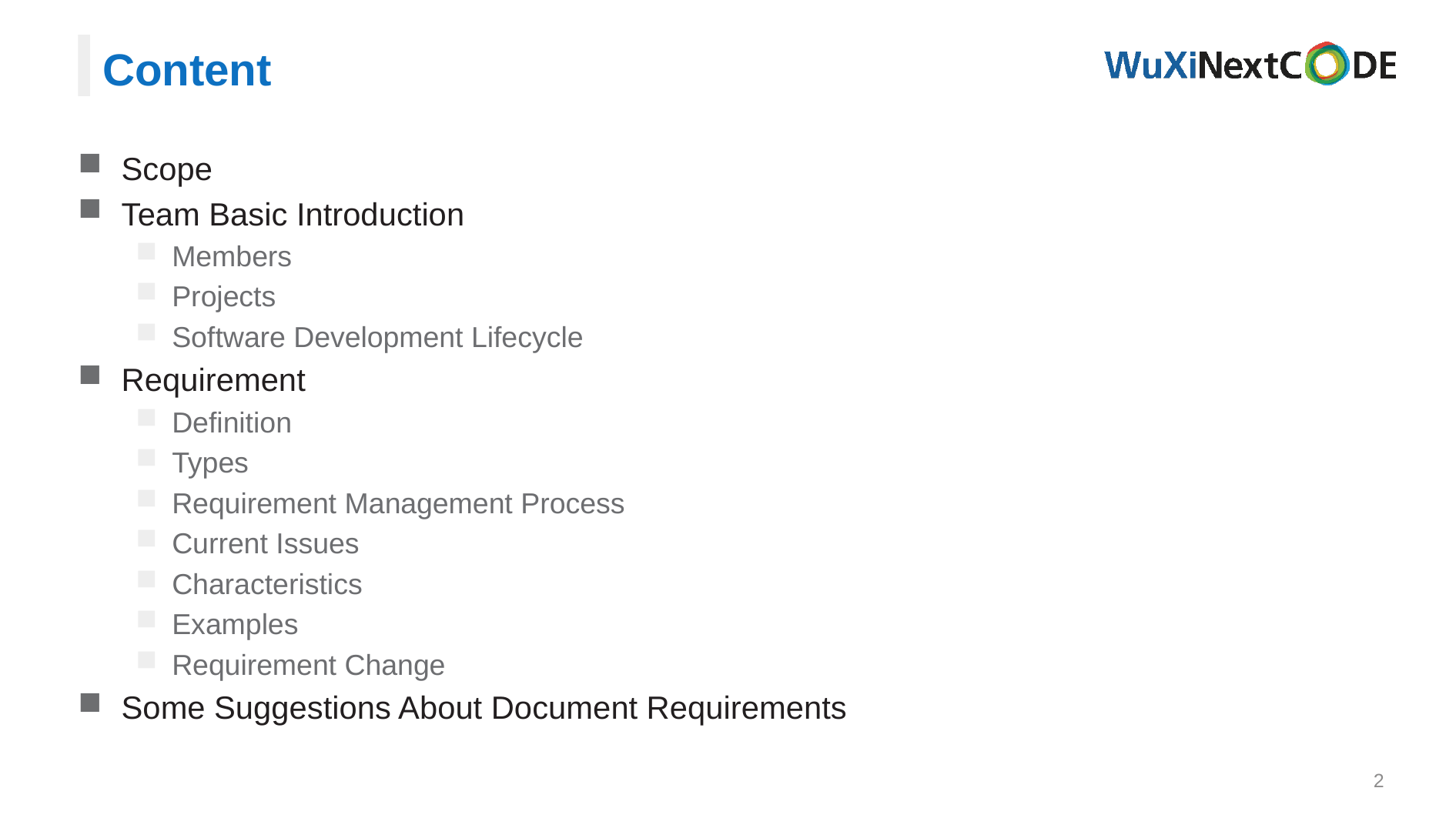

Content
Scope
Team Basic Introduction
Members
Projects
Software Development Lifecycle
Requirement
Definition
Types
Requirement Management Process
Current Issues
Characteristics
Examples
Requirement Change
Some Suggestions About Document Requirements

2